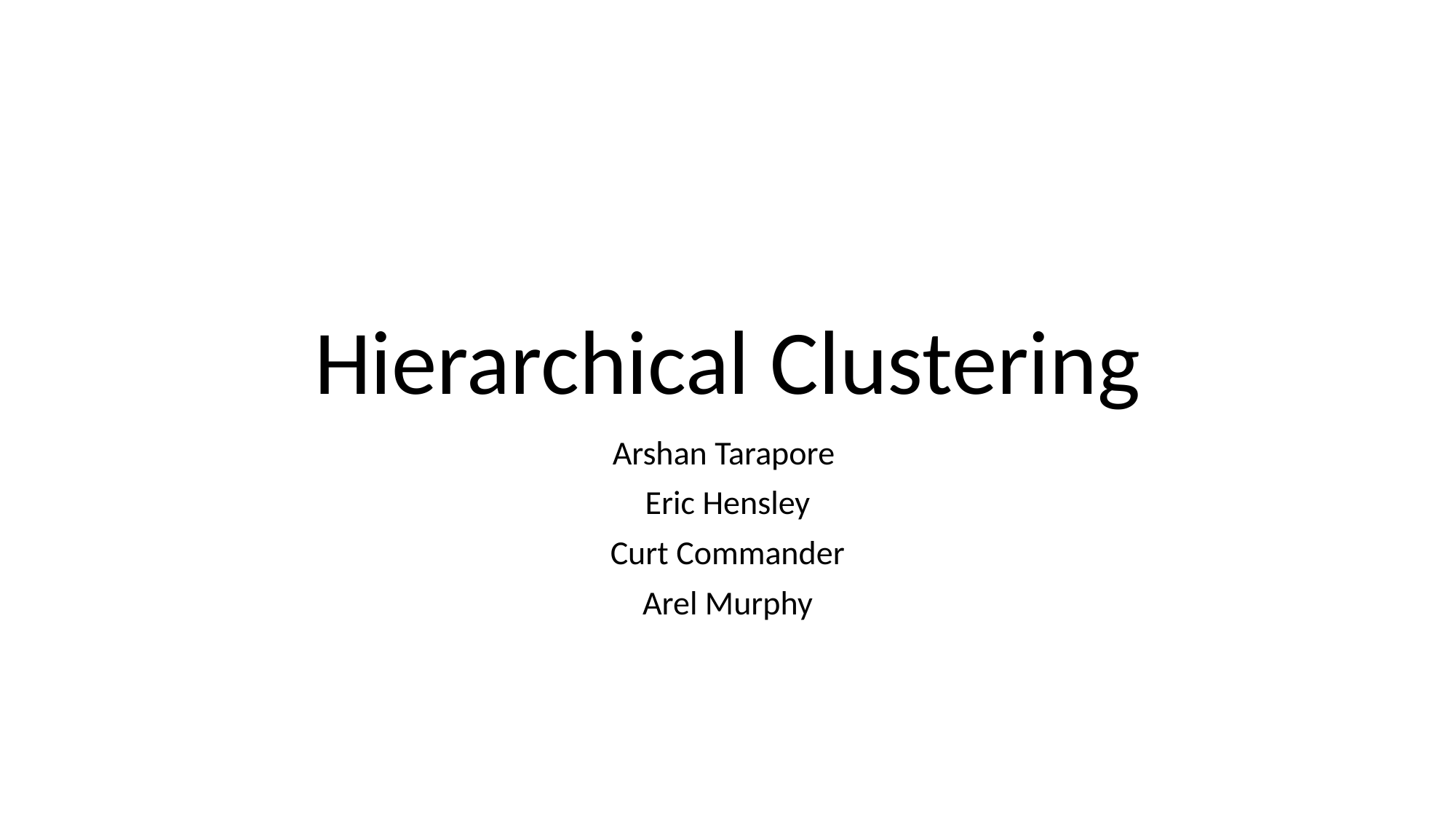

# Hierarchical Clustering
Arshan Tarapore
Eric Hensley
Curt Commander
Arel Murphy